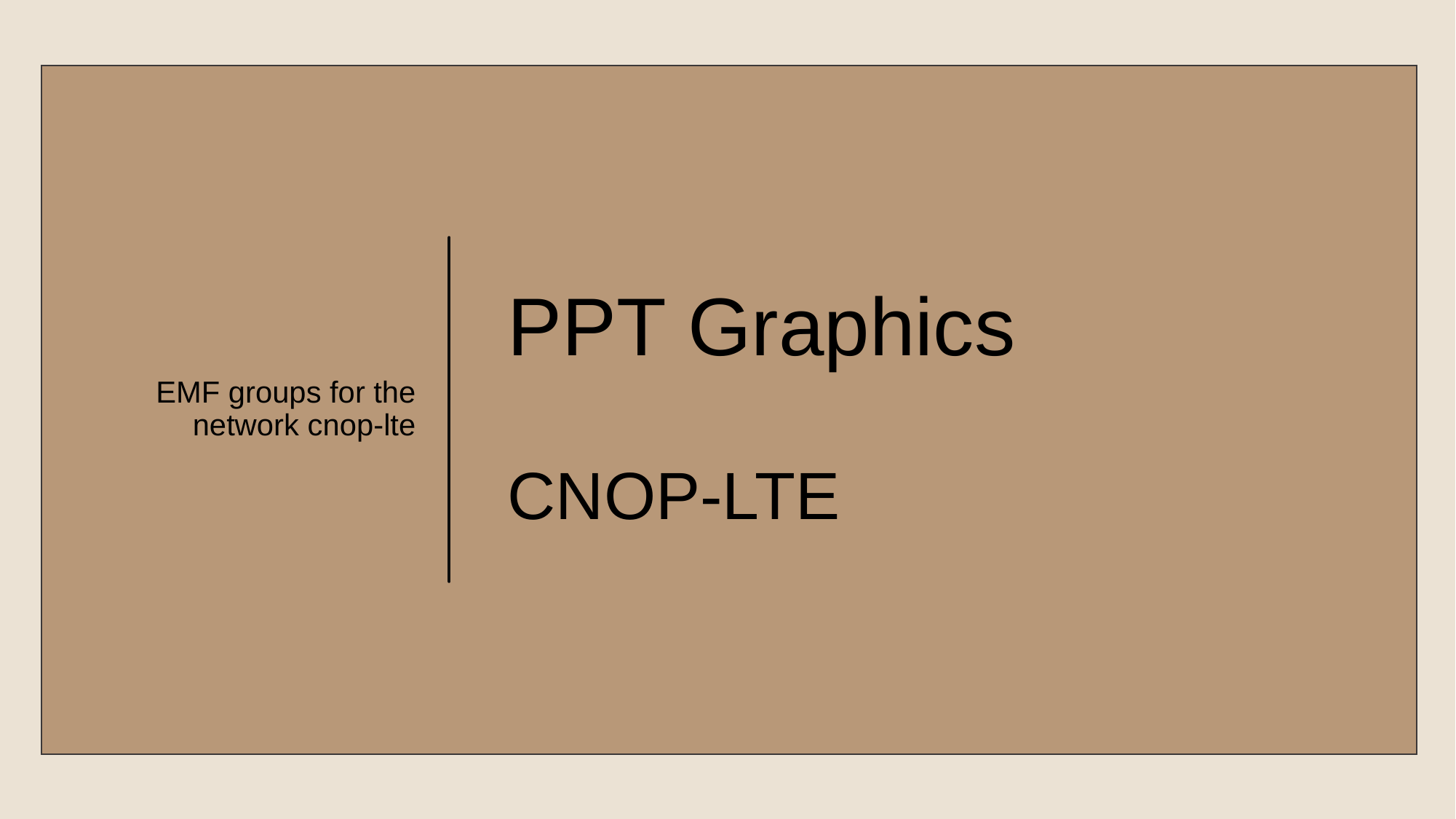

EMF groups for the network cnop-lte
# PPT Graphics CNOP-LTE